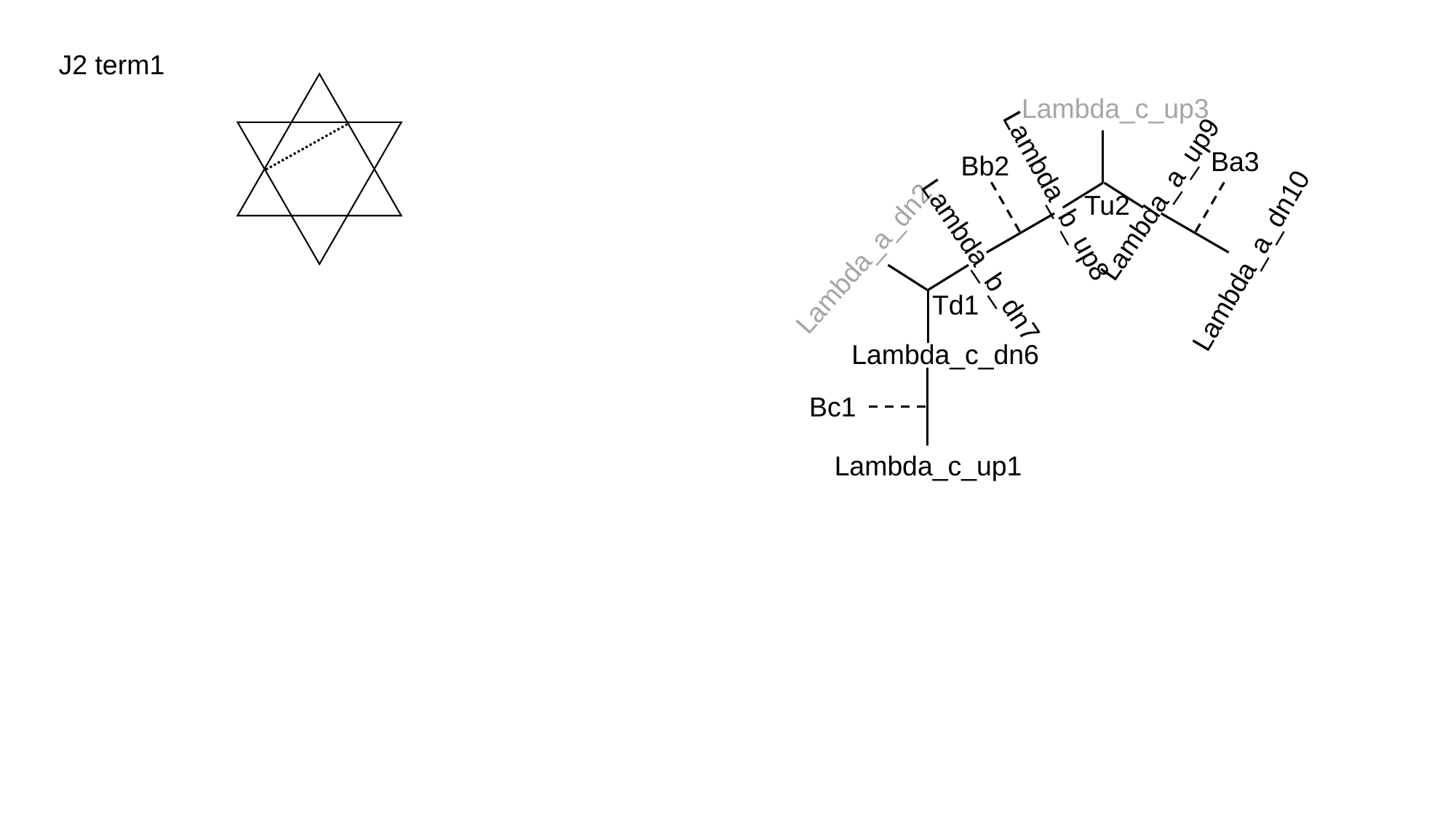

J2 term1

Lambda_c_up3
Ba3
Bb2
Lambda_b_up8
Lambda_a_up9
Tu2
Lambda_a_dn2
Lambda_b_dn7
Lambda_a_dn10
Td1
Lambda_c_dn6
Bc1
Lambda_c_up1